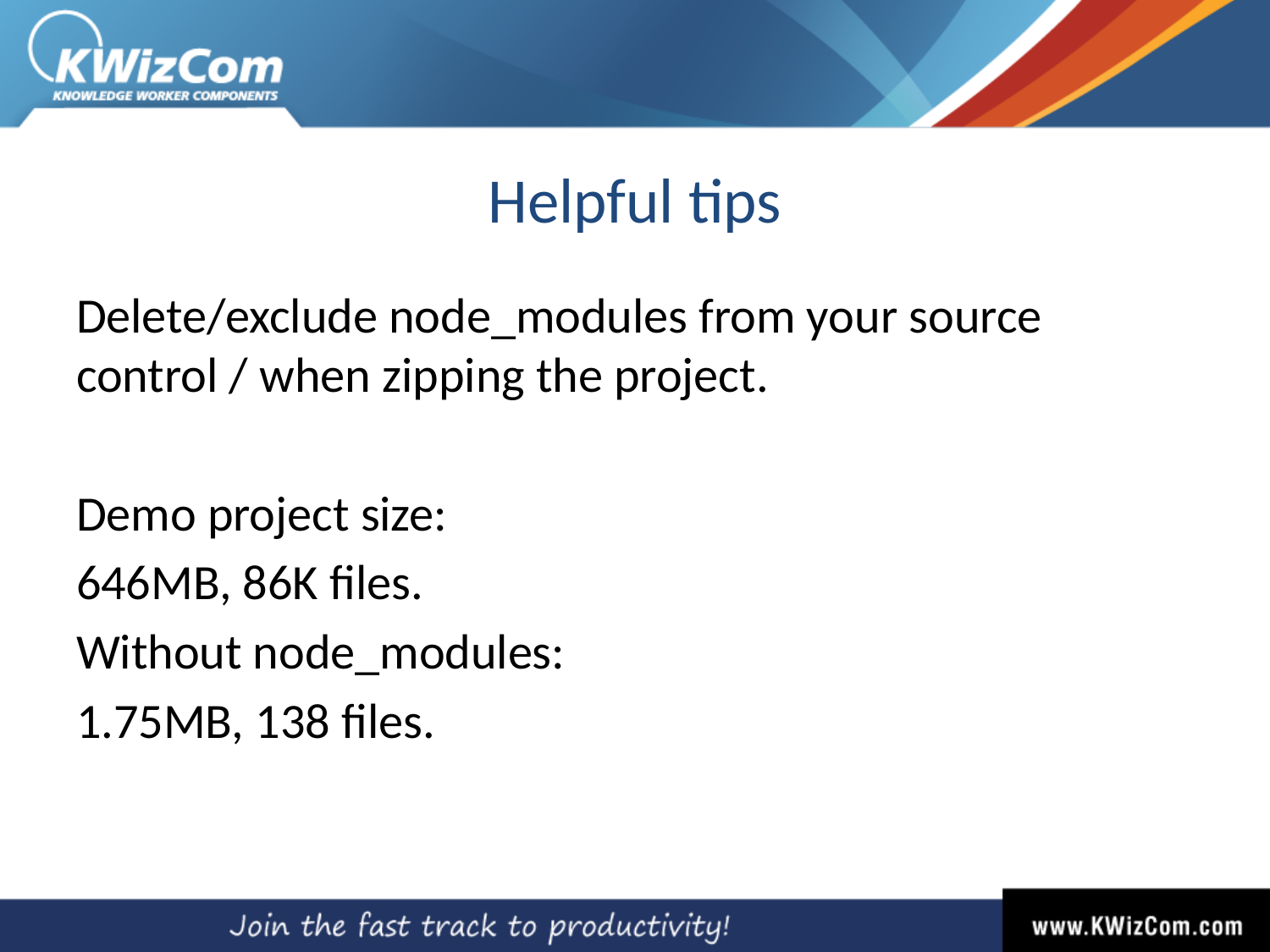

# Helpful tips
Delete/exclude node_modules from your source control / when zipping the project.

Demo project size:
646MB, 86K files.
Without node_modules:
1.75MB, 138 files.